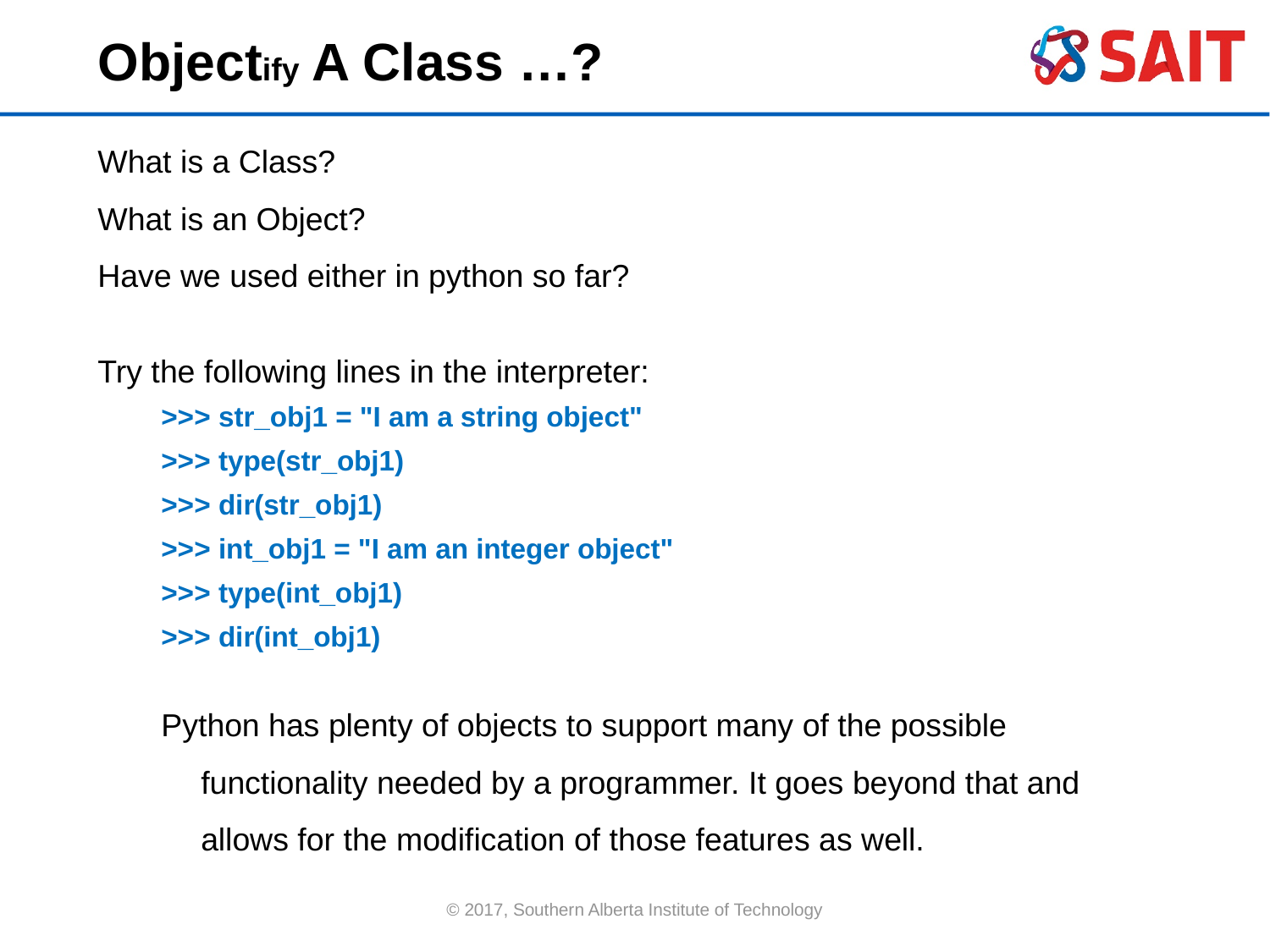

Objectify A Class …?
What is a Class?
What is an Object?
Have we used either in python so far?

Try the following lines in the interpreter:
>>> str_obj1 = "I am a string object"
>>> type(str_obj1)
>>> dir(str_obj1)
>>> int_obj1 = "I am an integer object"
>>> type(int_obj1)
>>> dir(int_obj1)

Python has plenty of objects to support many of the possible functionality needed by a programmer. It goes beyond that and allows for the modification of those features as well.